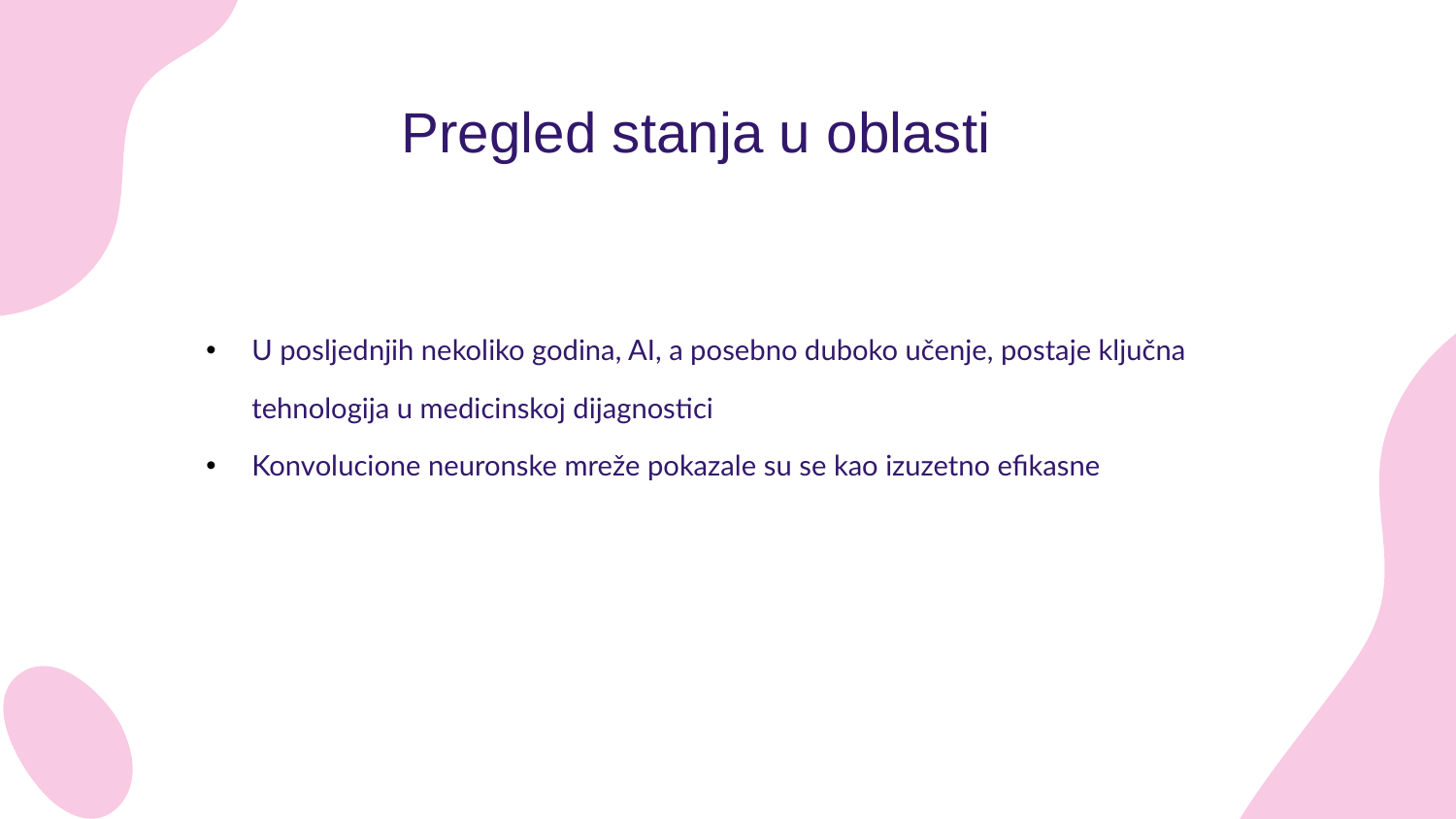

# Pregled stanja u oblasti
U posljednjih nekoliko godina, AI, a posebno duboko učenje, postaje ključna tehnologija u medicinskoj dijagnostici
Konvolucione neuronske mreže pokazale su se kao izuzetno efikasne